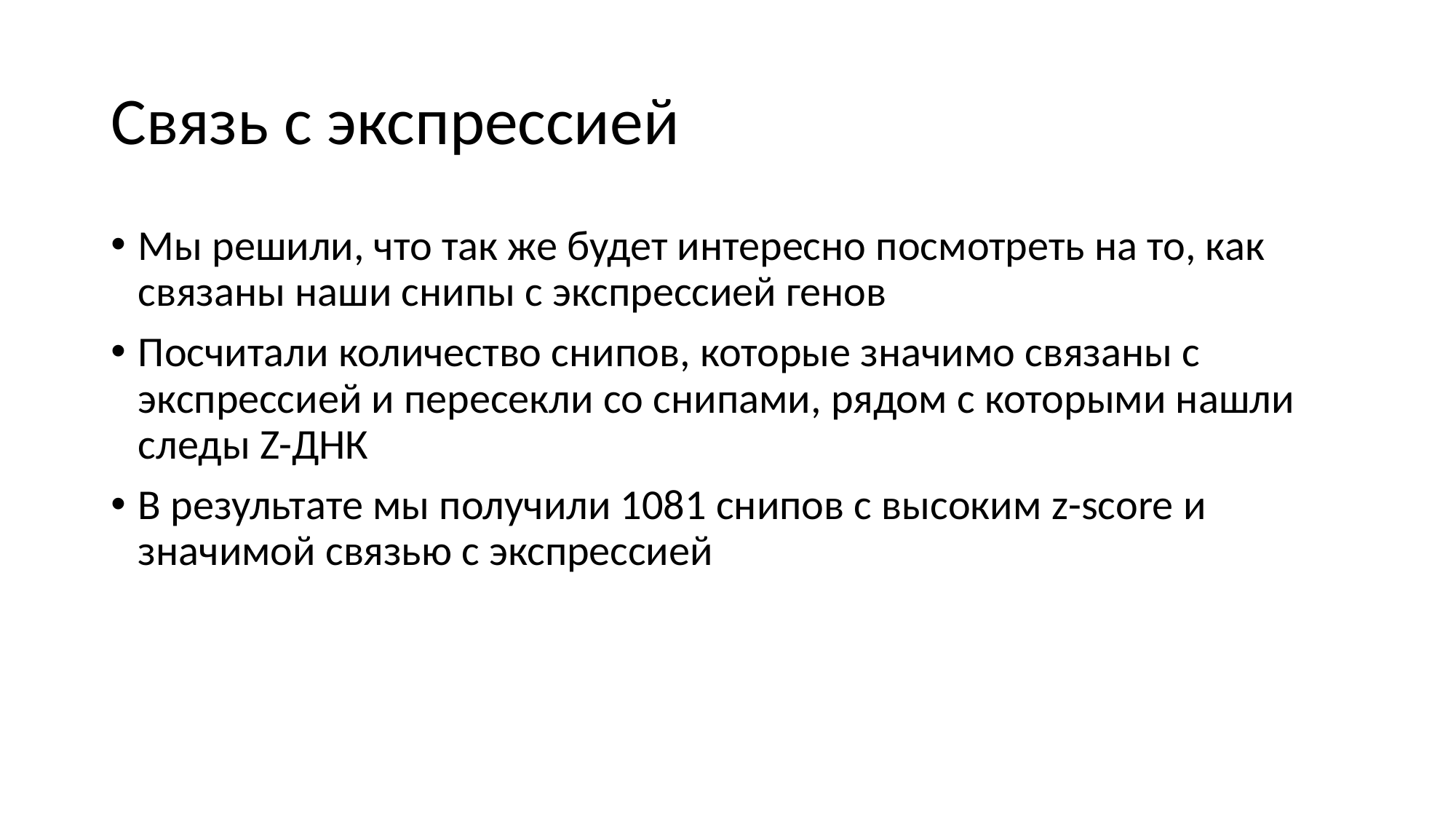

# Связь с экспрессией
Мы решили, что так же будет интересно посмотреть на то, как связаны наши снипы с экспрессией генов
Посчитали количество снипов, которые значимо связаны с экспрессией и пересекли со снипами, рядом с которыми нашли следы Z-ДНК
В результате мы получили 1081 снипов с высоким z-score и значимой связью с экспрессией